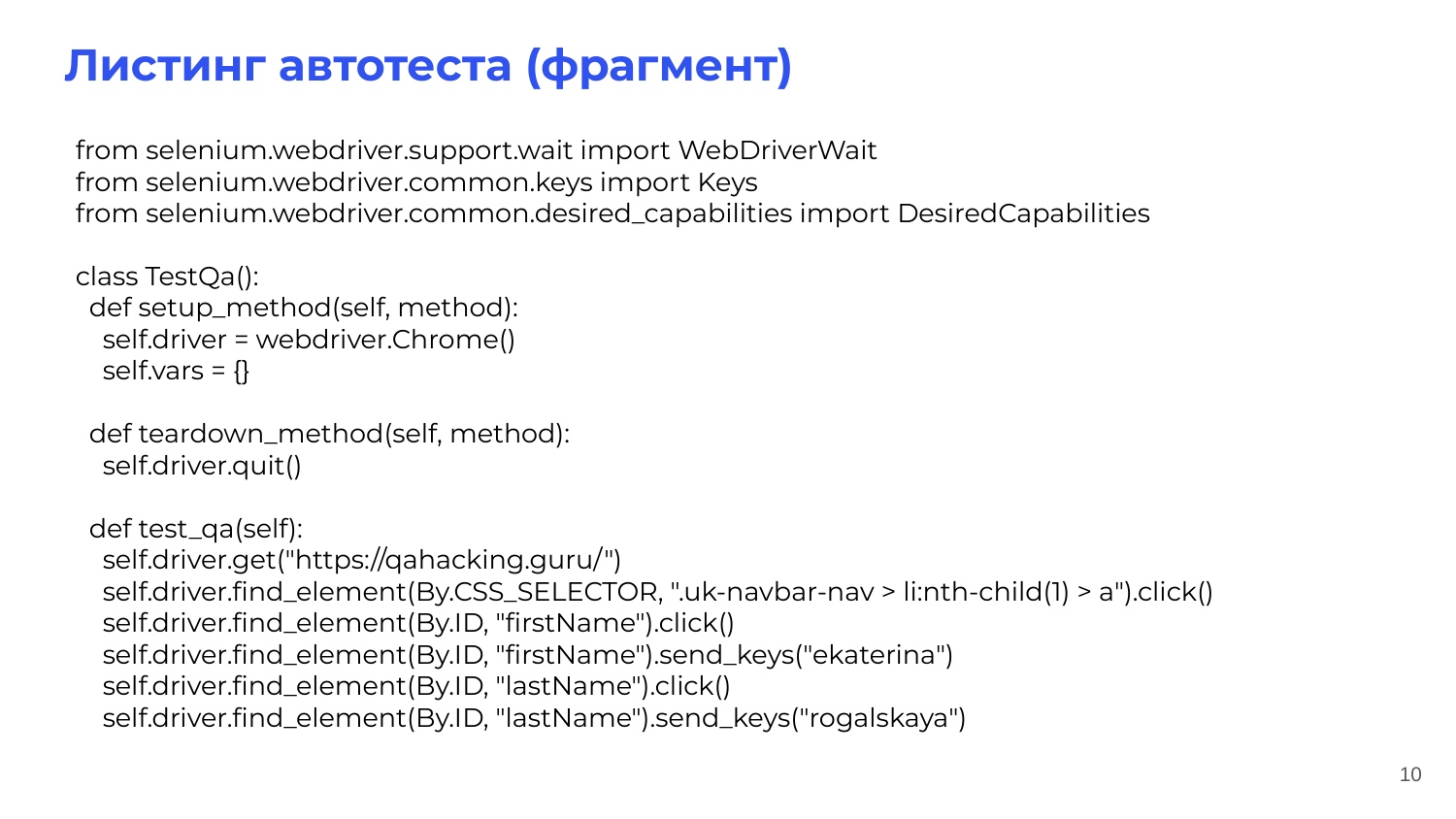

# Листинг автотеста (фрагмент)
from selenium.webdriver.support.wait import WebDriverWait
from selenium.webdriver.common.keys import Keys
from selenium.webdriver.common.desired_capabilities import DesiredCapabilities

class TestQa():
  def setup_method(self, method):
    self.driver = webdriver.Chrome()
    self.vars = {}

  def teardown_method(self, method):
    self.driver.quit()

  def test_qa(self):
    self.driver.get("https://qahacking.guru/")
    self.driver.find_element(By.CSS_SELECTOR, ".uk-navbar-nav > li:nth-child(1) > a").click()
    self.driver.find_element(By.ID, "firstName").click()
    self.driver.find_element(By.ID, "firstName").send_keys("ekaterina")
    self.driver.find_element(By.ID, "lastName").click()
    self.driver.find_element(By.ID, "lastName").send_keys("rogalskaya")

10